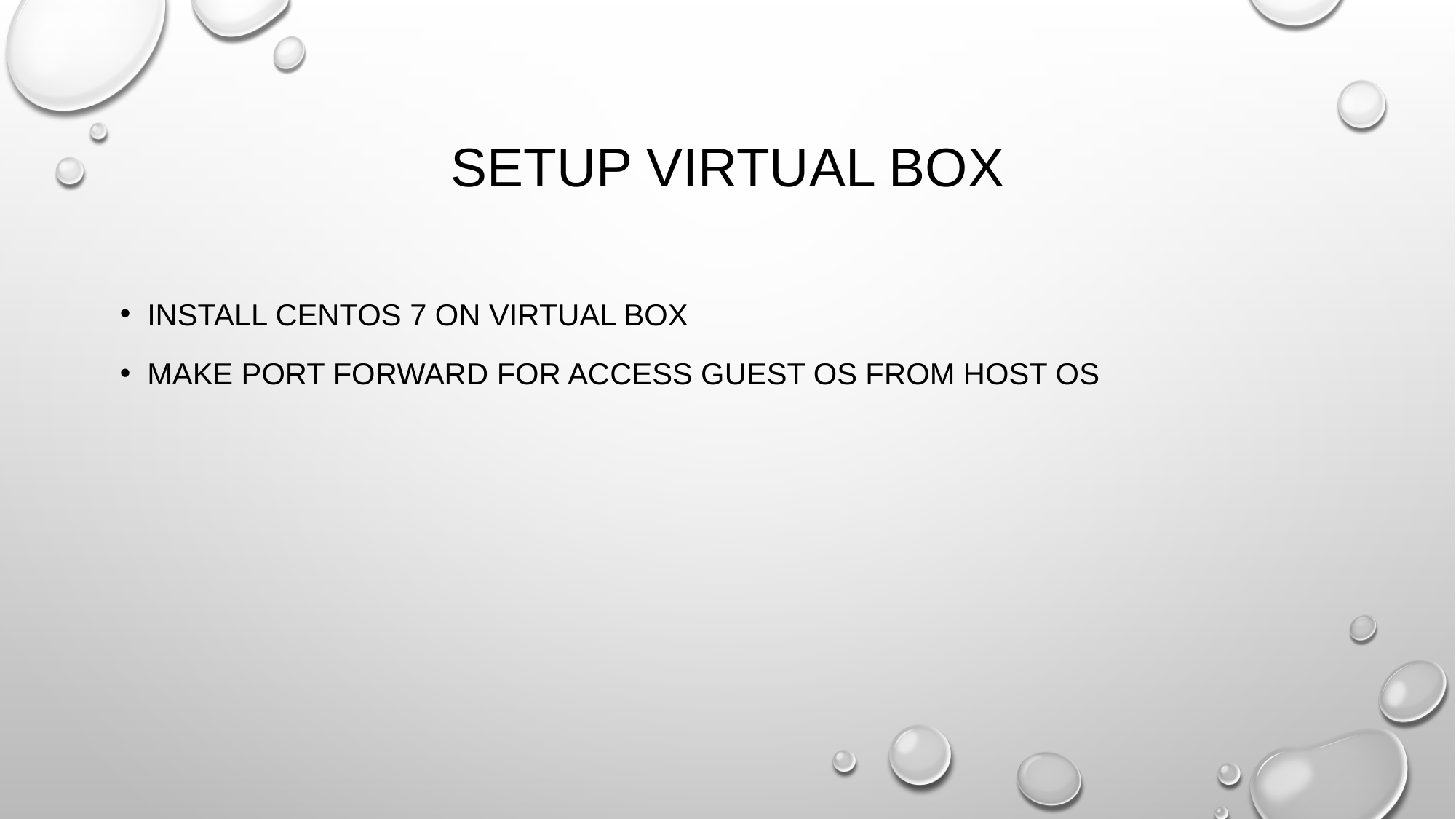

# Setup Virtual box
install centos 7 on virtual box
make port forward for access guest os from host os